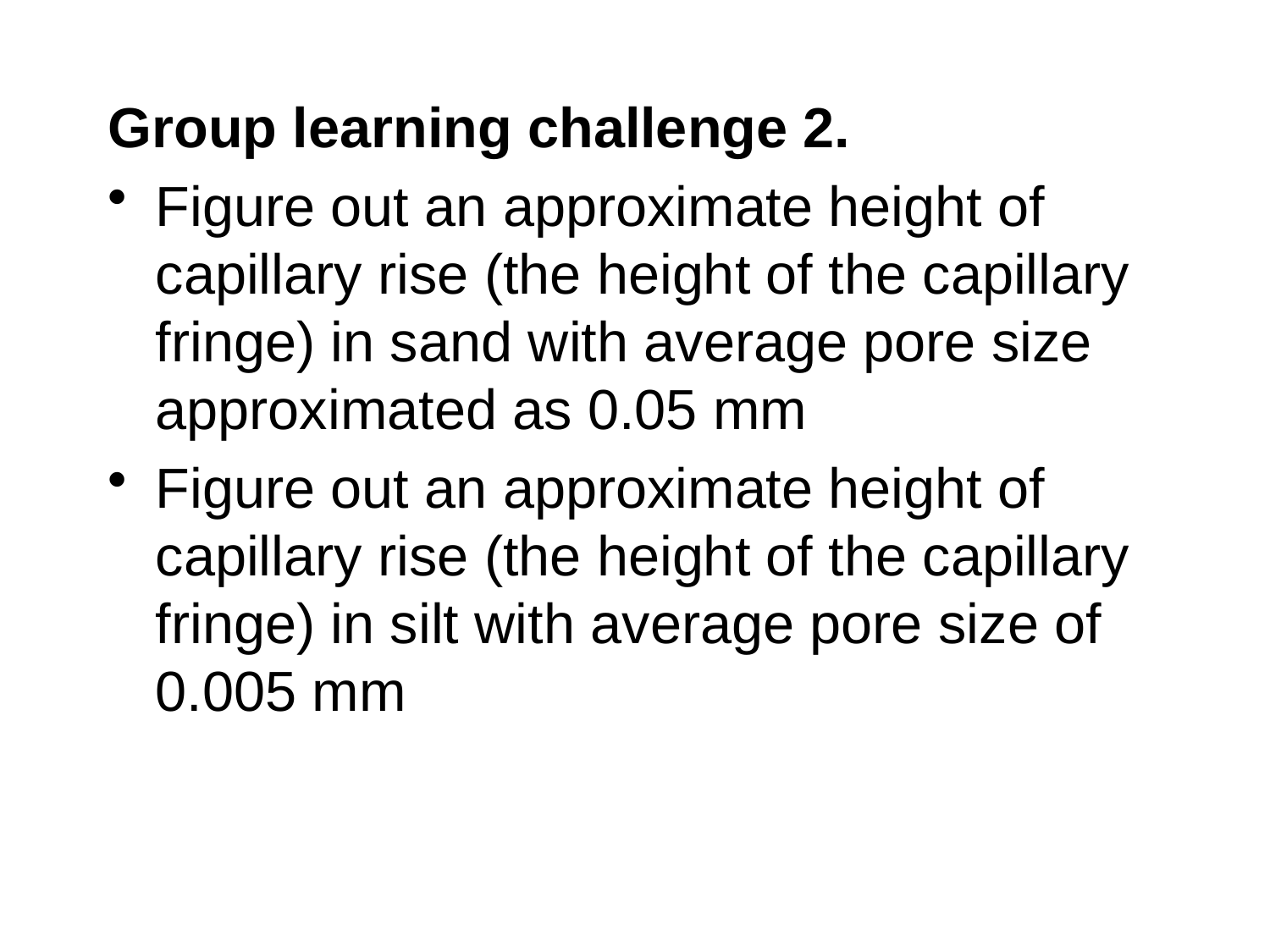

# Group learning challenge 2.
Figure out an approximate height of capillary rise (the height of the capillary fringe) in sand with average pore size approximated as 0.05 mm
Figure out an approximate height of capillary rise (the height of the capillary fringe) in silt with average pore size of 0.005 mm